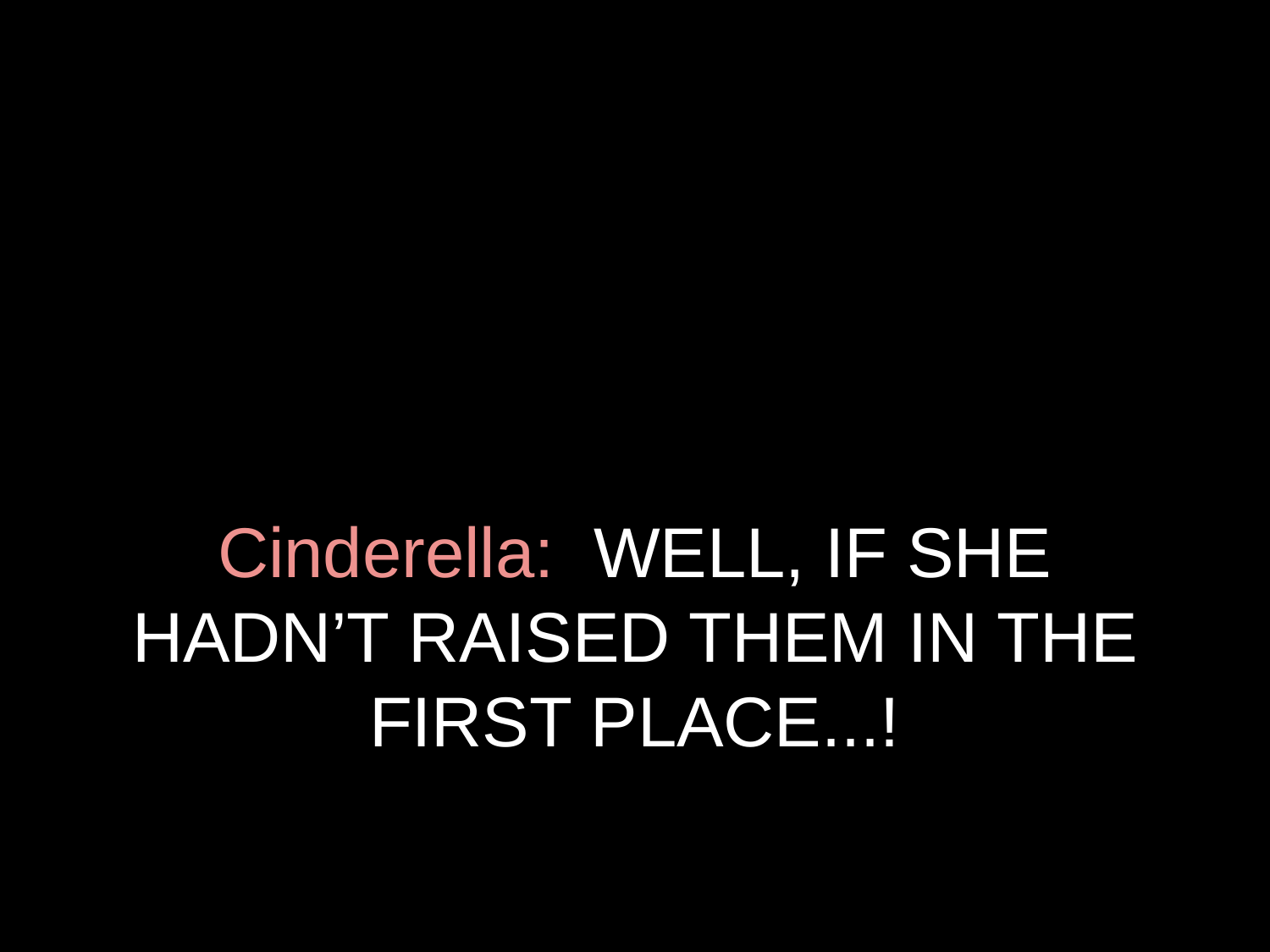

# Cinderella:  WELL, IF SHE HADN’T RAISED THEM IN THE FIRST PLACE...!